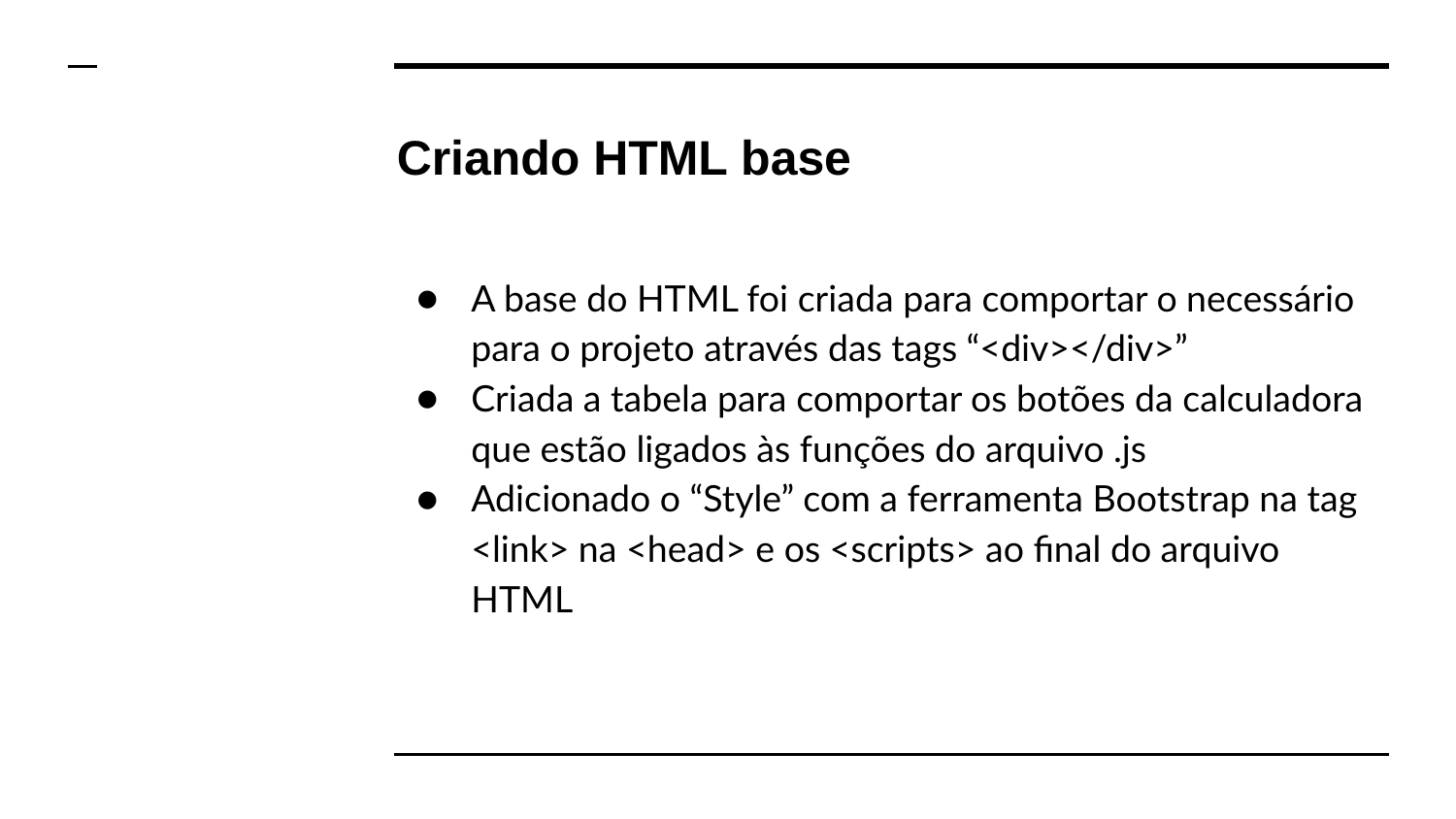

# Criando HTML base
A base do HTML foi criada para comportar o necessário para o projeto através das tags “<div></div>”
Criada a tabela para comportar os botões da calculadora que estão ligados às funções do arquivo .js
Adicionado o “Style” com a ferramenta Bootstrap na tag <link> na <head> e os <scripts> ao final do arquivo HTML